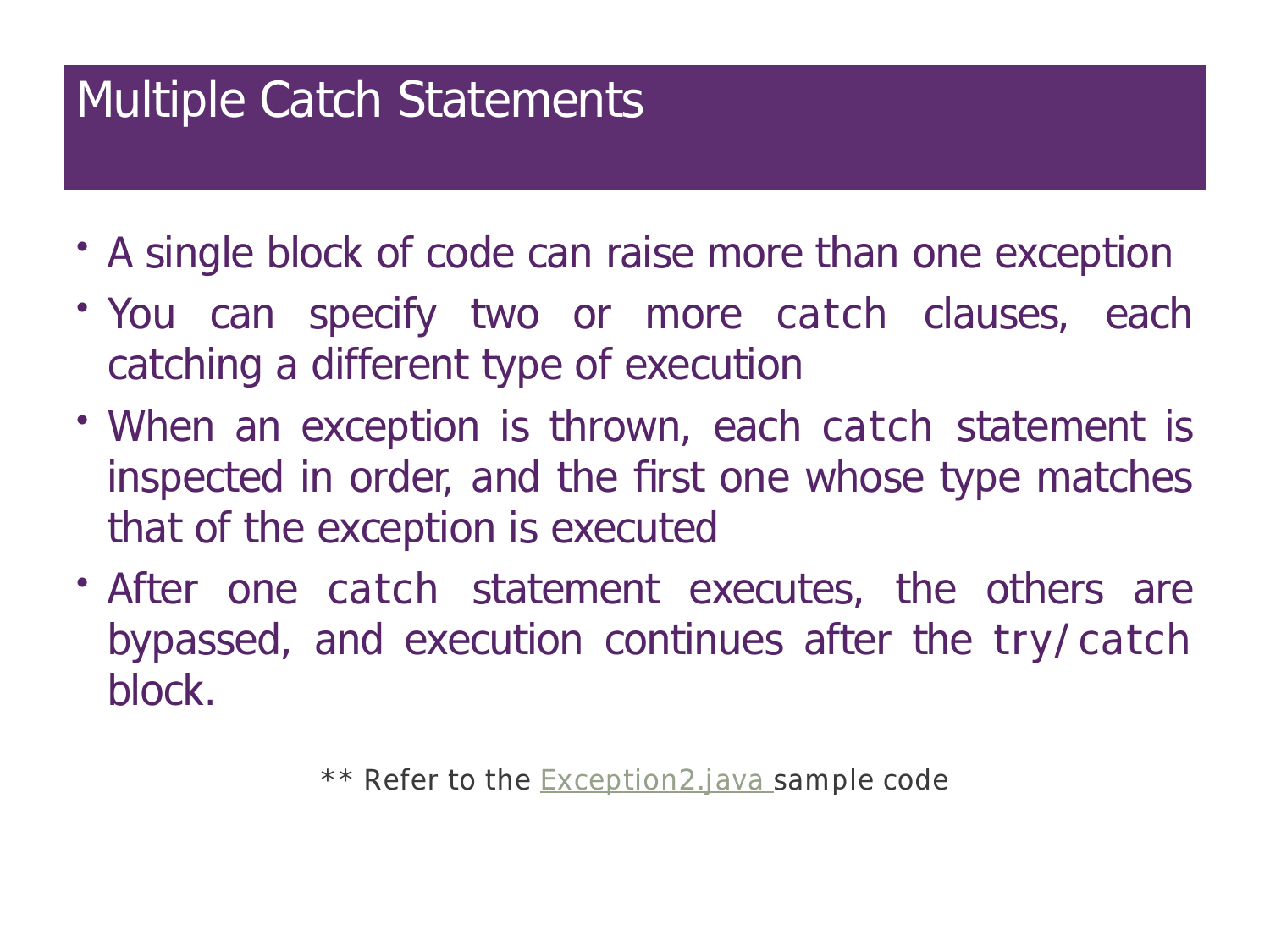

# Multiple Catch Statements
A single block of code can raise more than one exception
You can specify two or more catch clauses, each catching a different type of execution
When an exception is thrown, each catch statement is inspected in order, and the first one whose type matches that of the exception is executed
After one catch statement executes, the others are bypassed, and execution continues after the try/catch block.

** Refer to the Exception2.java sample code